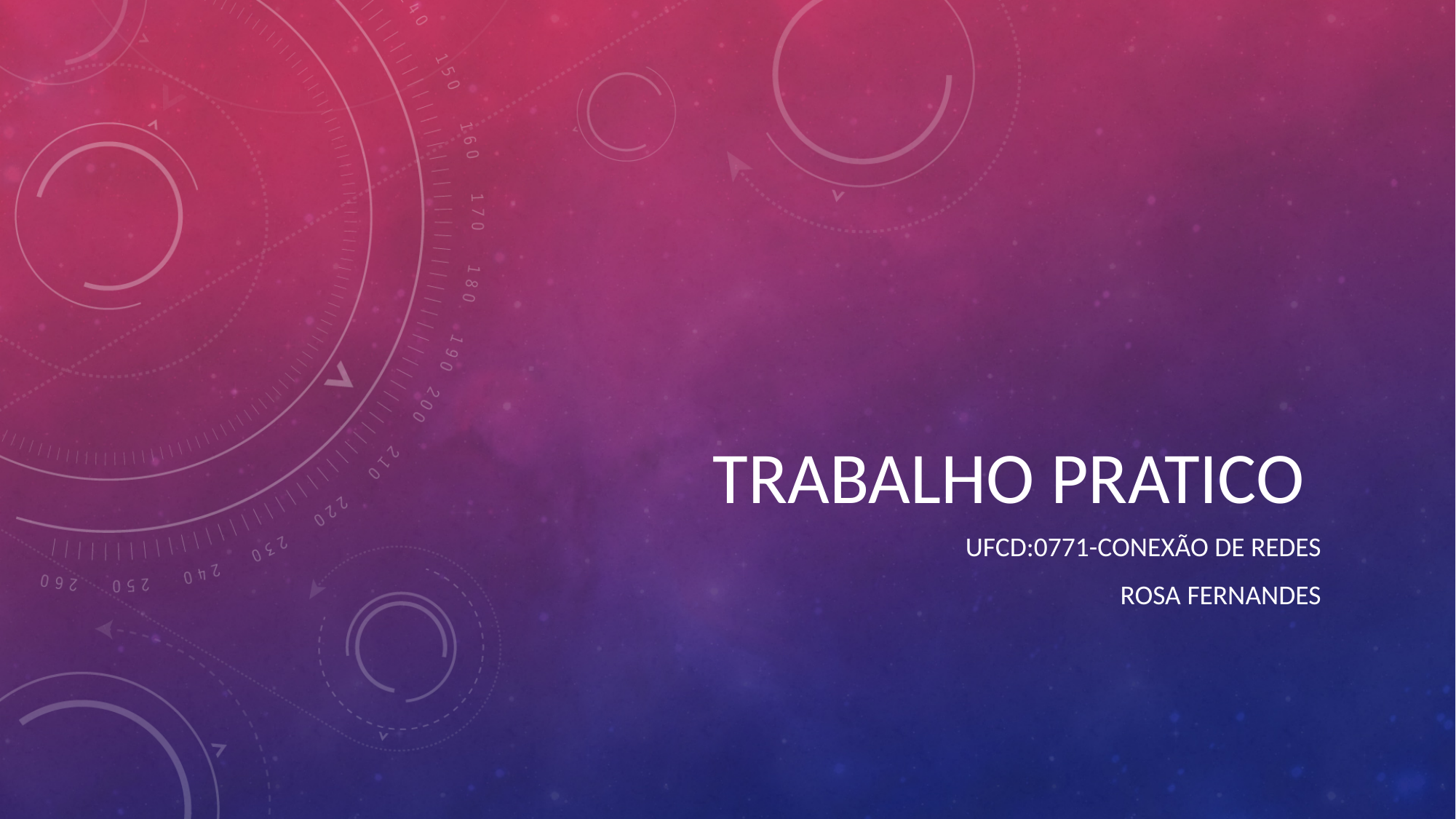

# Trabalho pratico
UFCD:0771-Conexão de redes
rosa Fernandes